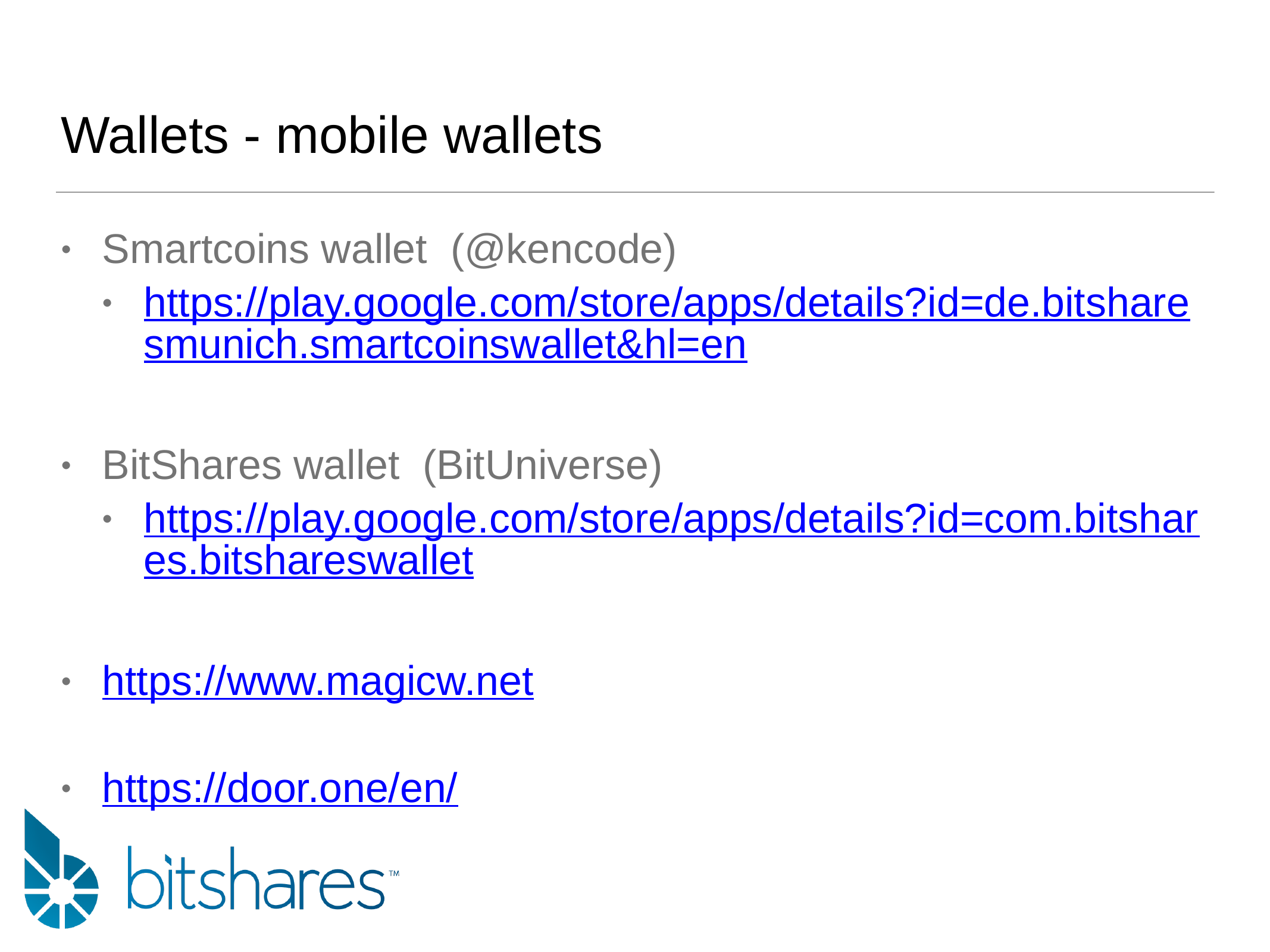

# Wallets - mobile wallets
Smartcoins wallet  (@kencode)
https://play.google.com/store/apps/details?id=de.bitsharesmunich.smartcoinswallet&hl=en

BitShares wallet  (BitUniverse)
https://play.google.com/store/apps/details?id=com.bitshares.bitshareswallet

https://www.magicw.net

https://door.one/en/